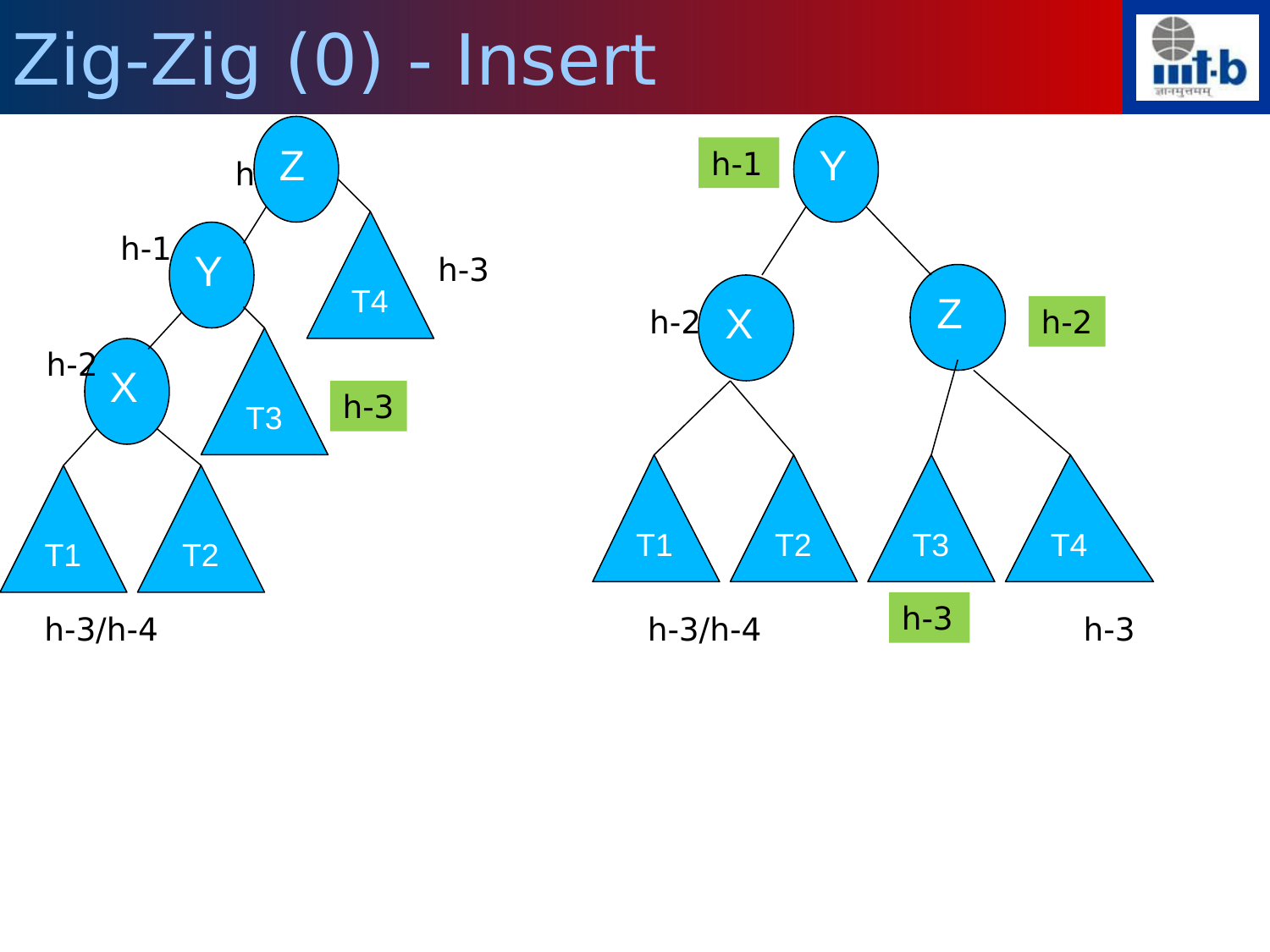

Zig-Zig (0) - Insert
Z
Y
h-1
h

T4
h-1
Y
h-3
Z
X
h-2
h-2
T3
h-2
X
h-3
T1
T2
T3
T4
T1
T2
h-3
h-3/h-4
h-3/h-4
h-3